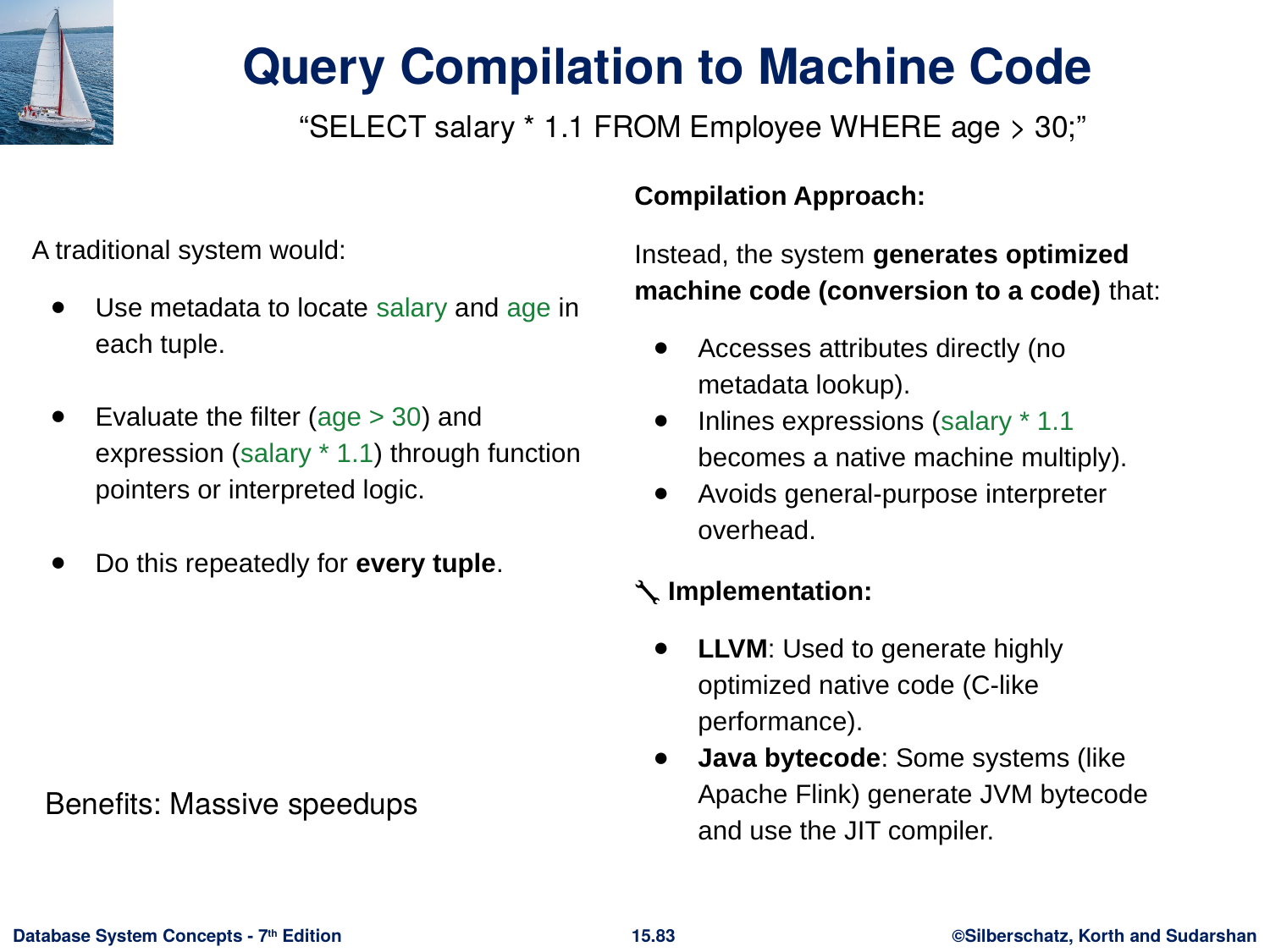

# Query Compilation to Machine Code
“SELECT salary * 1.1 FROM Employee WHERE age > 30;”
Compilation Approach:
Instead, the system generates optimized machine code (conversion to a code) that:
Accesses attributes directly (no metadata lookup).
Inlines expressions (salary * 1.1 becomes a native machine multiply).
Avoids general-purpose interpreter overhead.
🔧 Implementation:
LLVM: Used to generate highly optimized native code (C-like performance).
Java bytecode: Some systems (like Apache Flink) generate JVM bytecode and use the JIT compiler.
A traditional system would:
Use metadata to locate salary and age in each tuple.
Evaluate the filter (age > 30) and expression (salary * 1.1) through function pointers or interpreted logic.
Do this repeatedly for every tuple.
Benefits: Massive speedups